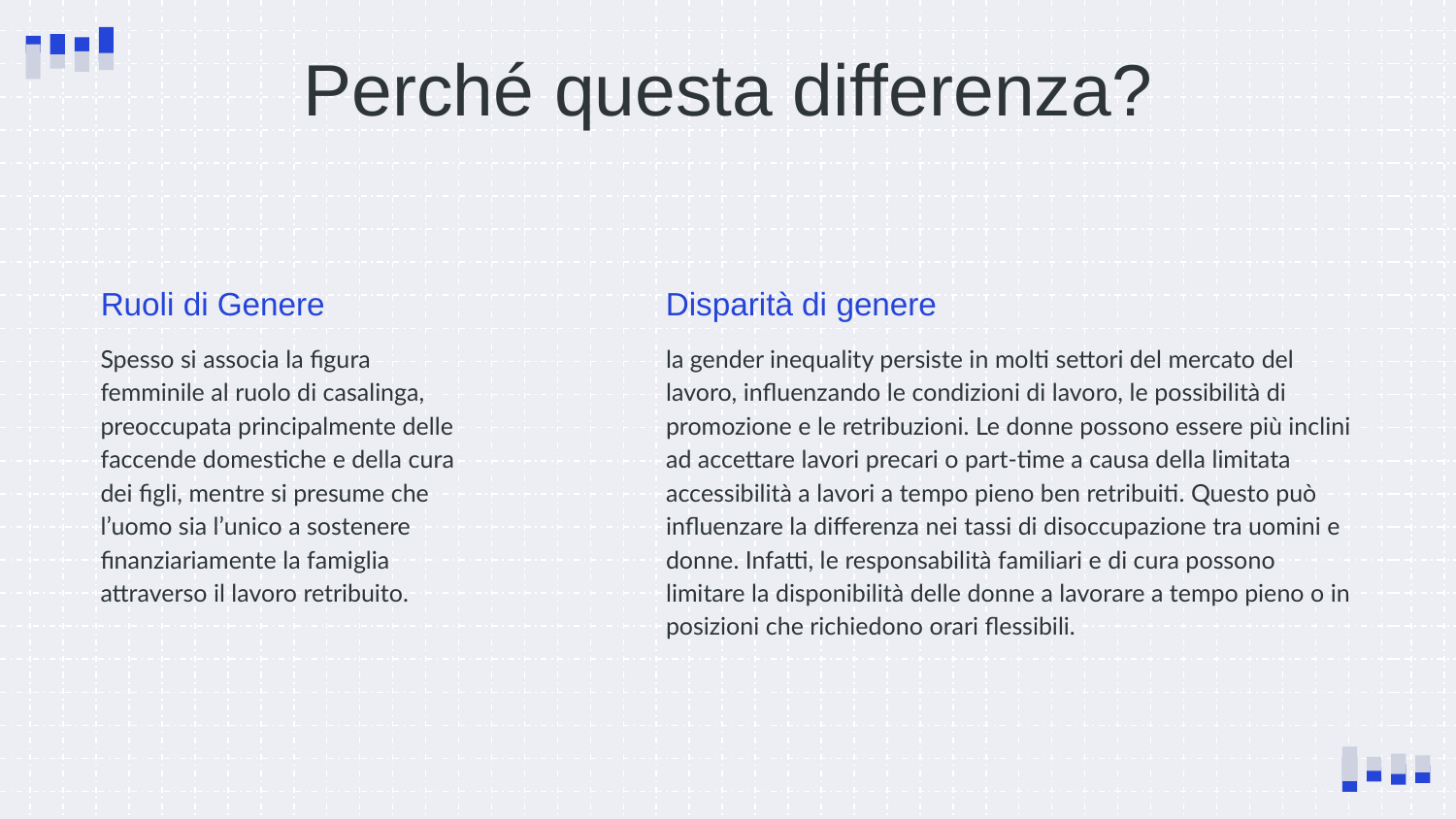

# Perché questa differenza?
Ruoli di Genere
Disparità di genere
Spesso si associa la figura femminile al ruolo di casalinga, preoccupata principalmente delle faccende domestiche e della cura dei figli, mentre si presume che l’uomo sia l’unico a sostenere finanziariamente la famiglia attraverso il lavoro retribuito.
la gender inequality persiste in molti settori del mercato del lavoro, influenzando le condizioni di lavoro, le possibilità di promozione e le retribuzioni. Le donne possono essere più inclini ad accettare lavori precari o part-time a causa della limitata accessibilità a lavori a tempo pieno ben retribuiti. Questo può influenzare la differenza nei tassi di disoccupazione tra uomini e donne. Infatti, le responsabilità familiari e di cura possono limitare la disponibilità delle donne a lavorare a tempo pieno o in posizioni che richiedono orari flessibili.